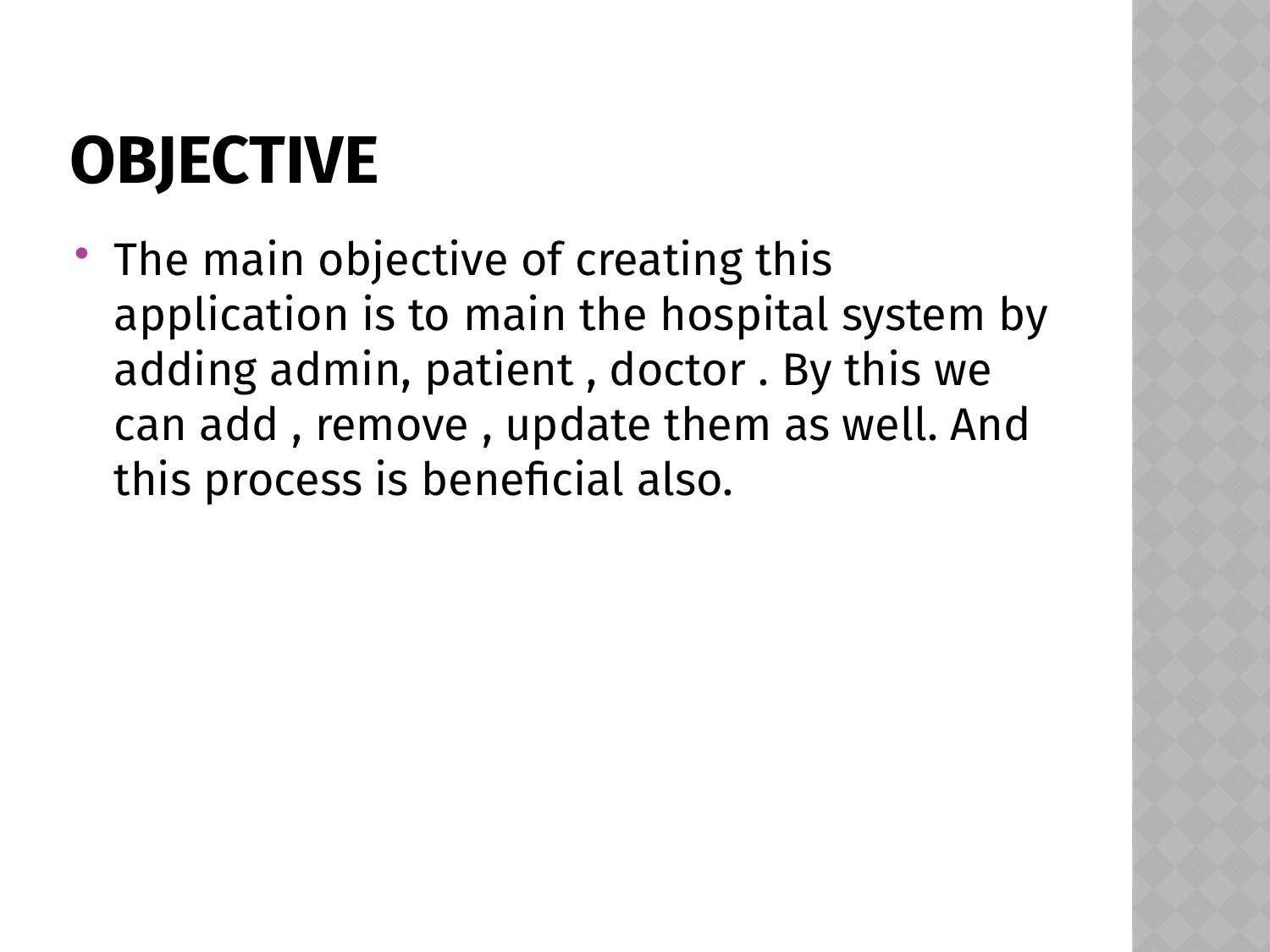

# OBJECTIVE
The main objective of creating this application is to main the hospital system by adding admin, patient , doctor . By this we can add , remove , update them as well. And this process is beneficial also.